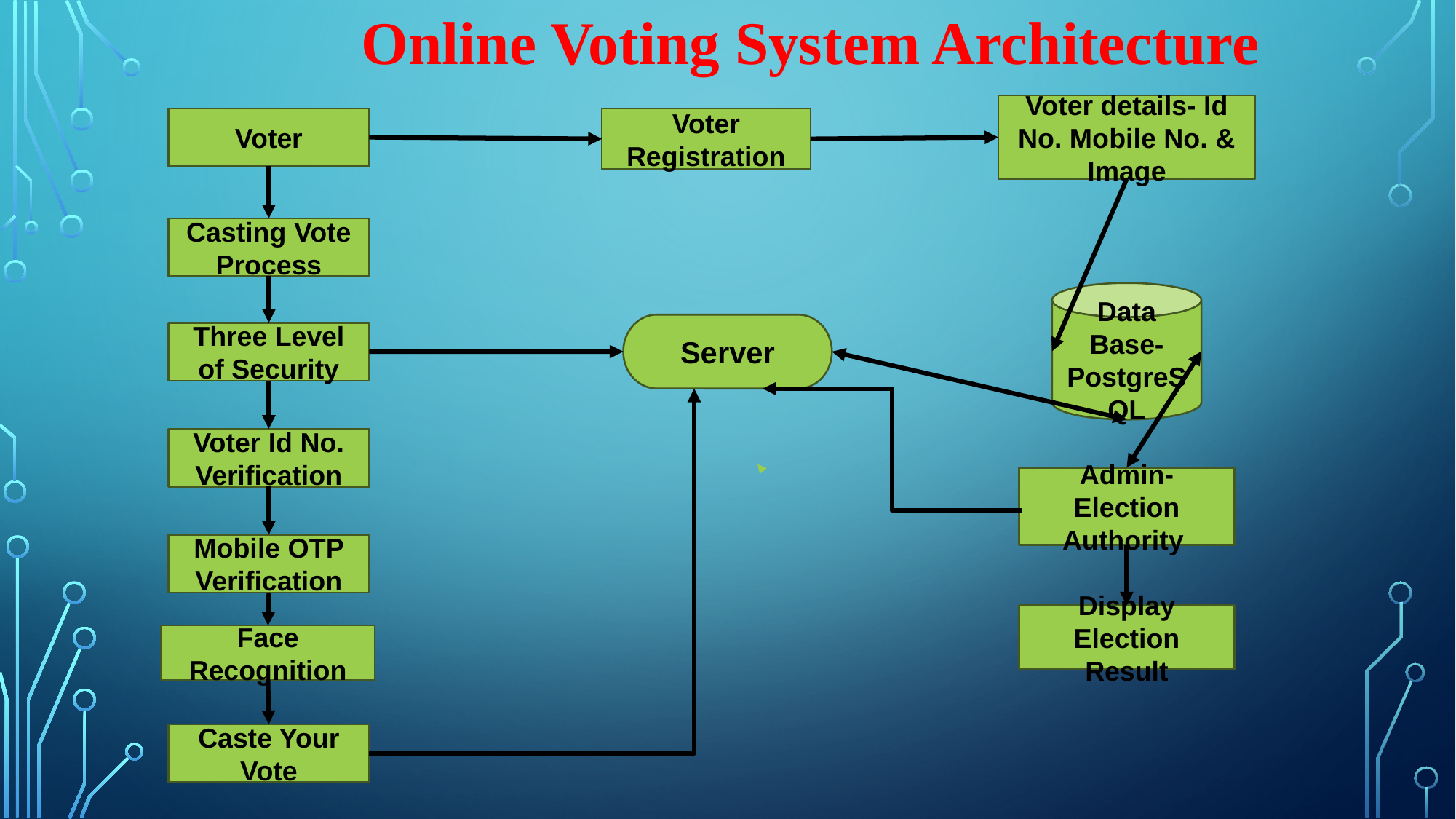

Online Voting System Architecture
Voter details- Id No. Mobile No. & Image
Voter Registration
Voter
Casting Vote Process
Data Base- PostgreSQL
Server
Three Level of Security
Voter Id No. Verification
Admin-Election Authority
Mobile OTP Verification
Display Election Result
Face Recognition
Caste Your Vote